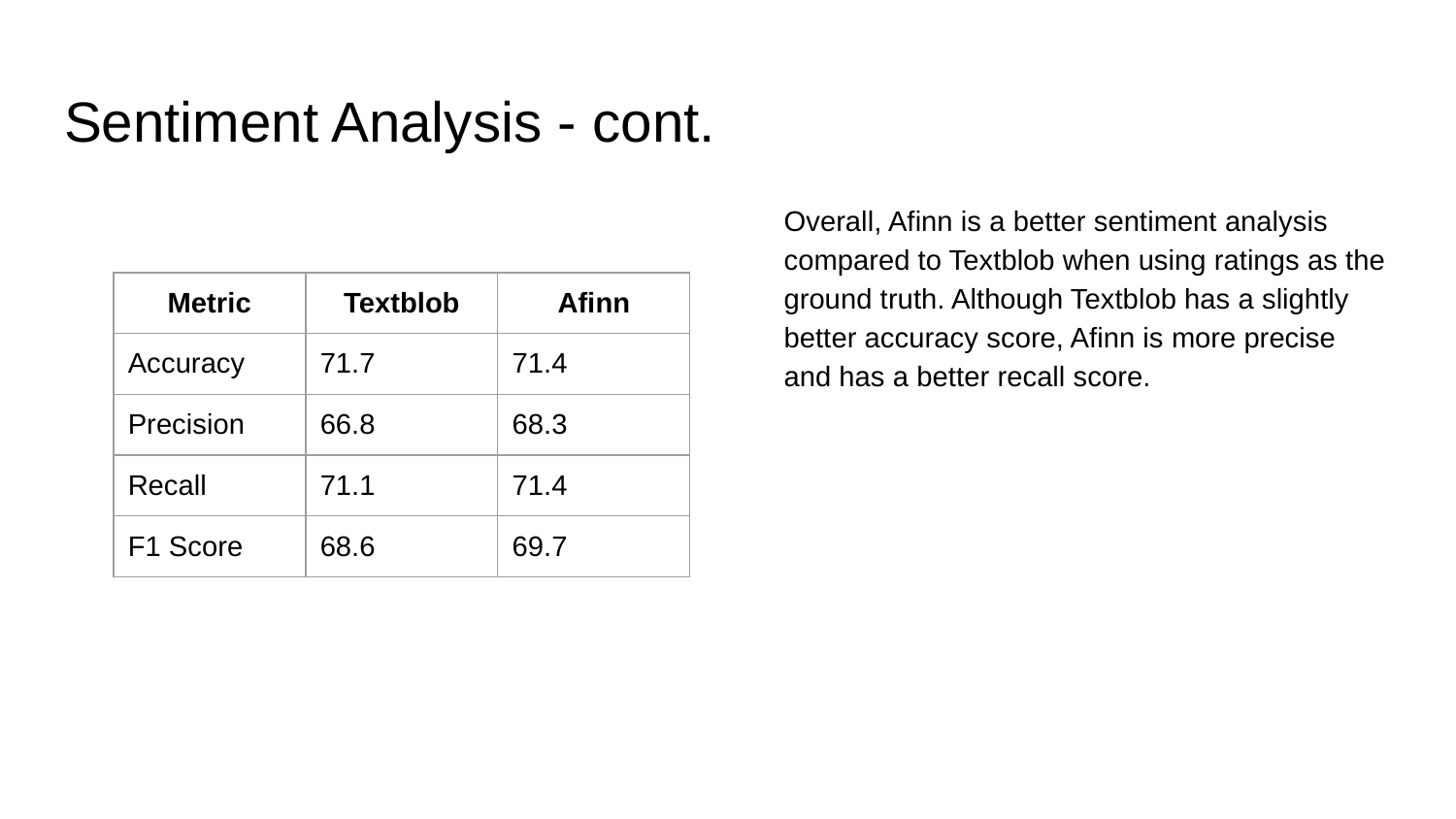

# Sentiment Analysis - cont.
Overall, Afinn is a better sentiment analysis compared to Textblob when using ratings as the ground truth. Although Textblob has a slightly better accuracy score, Afinn is more precise and has a better recall score.
| Metric | Textblob | Afinn |
| --- | --- | --- |
| Accuracy | 71.7 | 71.4 |
| Precision | 66.8 | 68.3 |
| Recall | 71.1 | 71.4 |
| F1 Score | 68.6 | 69.7 |